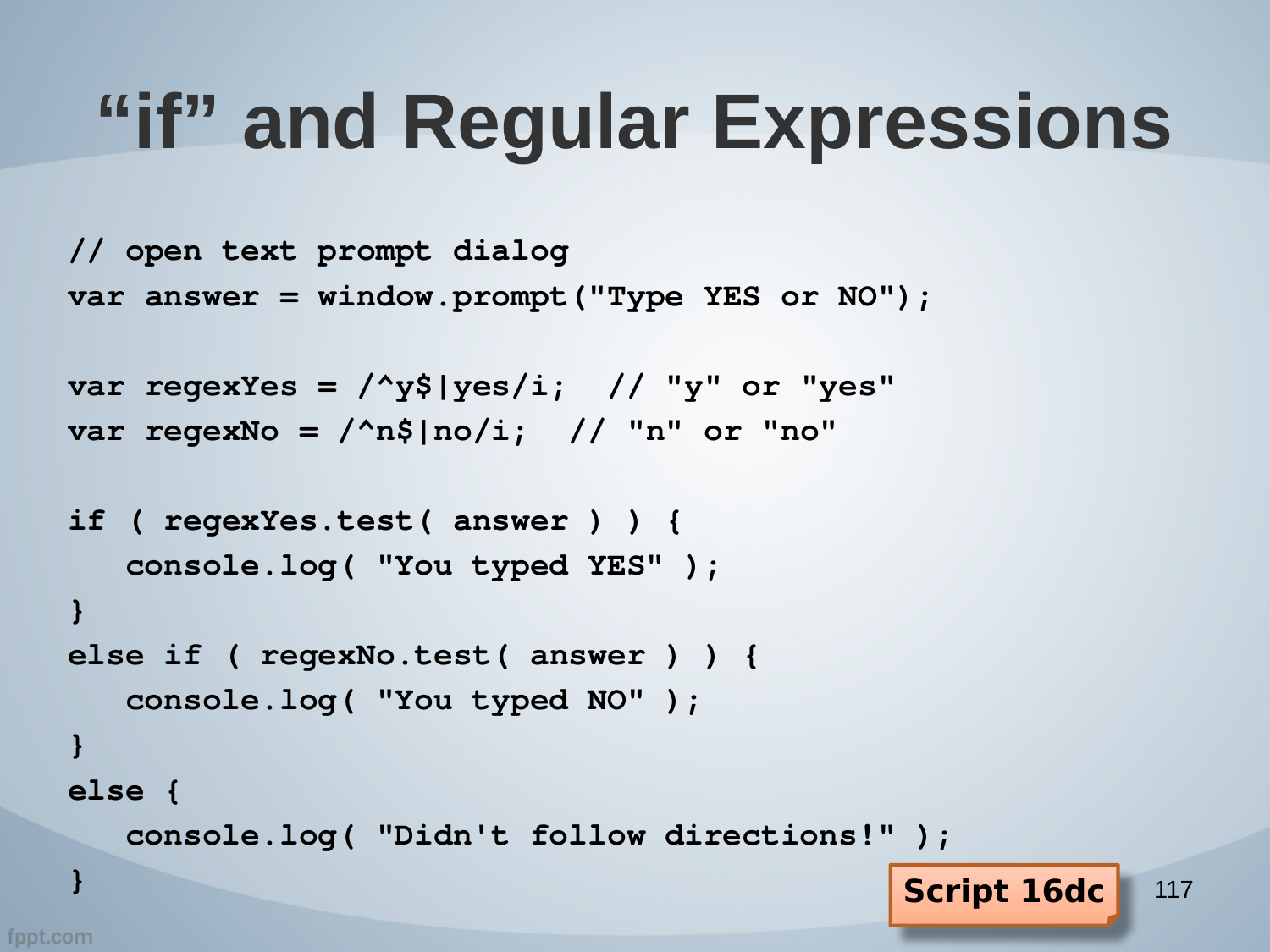

# “if” and Regular Expressions
// open text prompt dialog
var answer = window.prompt("Type YES or NO");

var regexYes = /^y$|yes/i;  // "y" or "yes"
var regexNo = /^n$|no/i;  // "n" or "no"

if ( regexYes.test( answer ) ) {
   console.log( "You typed YES" );
}
else if ( regexNo.test( answer ) ) {
   console.log( "You typed NO" );
}
else {
   console.log( "Didn't follow directions!" );
}
Script 16dc
117